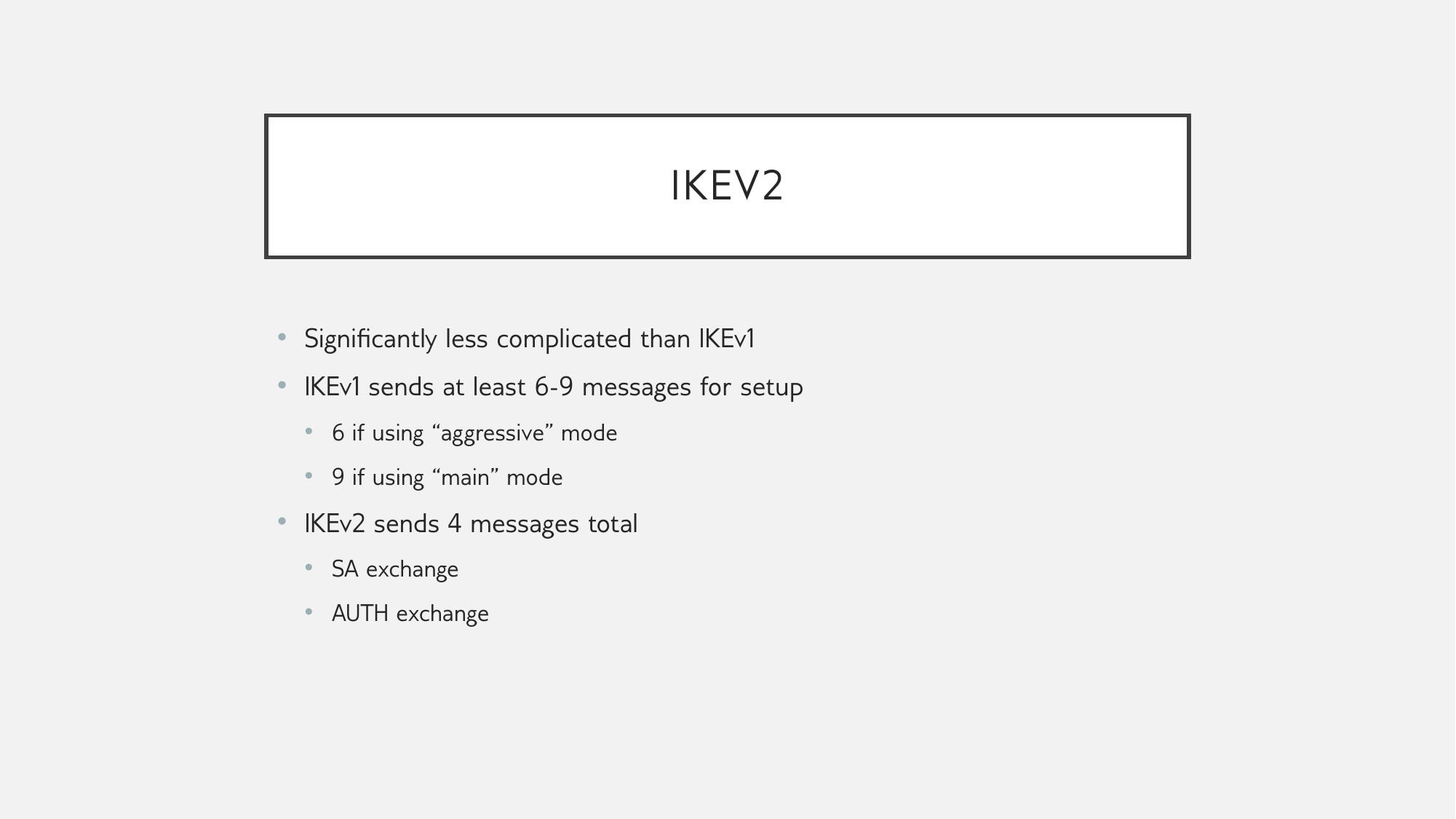

# IKEv2
Significantly less complicated than IKEv1
IKEv1 sends at least 6-9 messages for setup
6 if using “aggressive” mode
9 if using “main” mode
IKEv2 sends 4 messages total
SA exchange
AUTH exchange